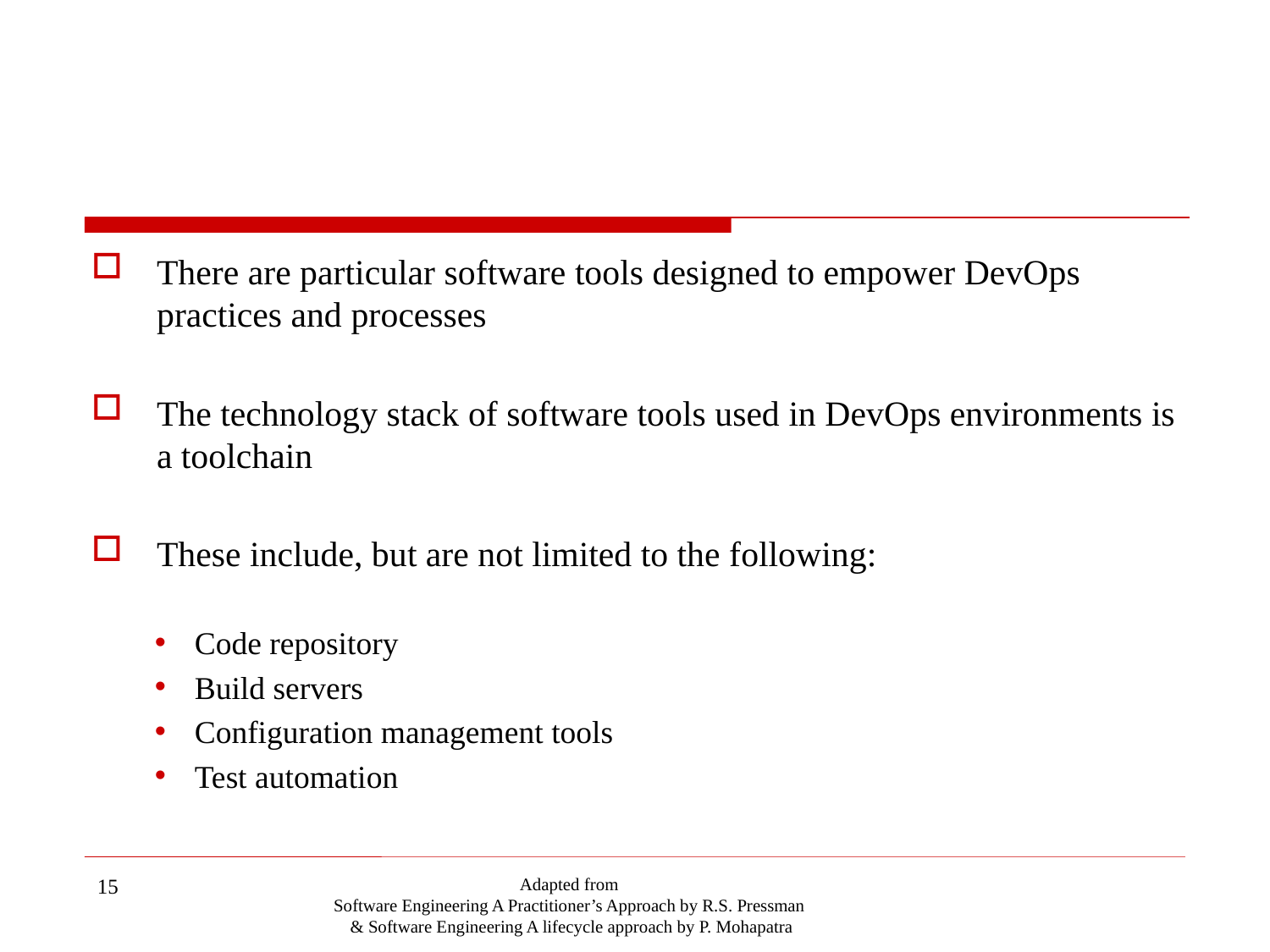

#
There are particular software tools designed to empower DevOps practices and processes

The technology stack of software tools used in DevOps environments is a toolchain

These include, but are not limited to the following:
Code repository
Build servers
Configuration management tools
Test automation

15
Adapted from
Software Engineering A Practitioner’s Approach by R.S. Pressman
& Software Engineering A lifecycle approach by P. Mohapatra